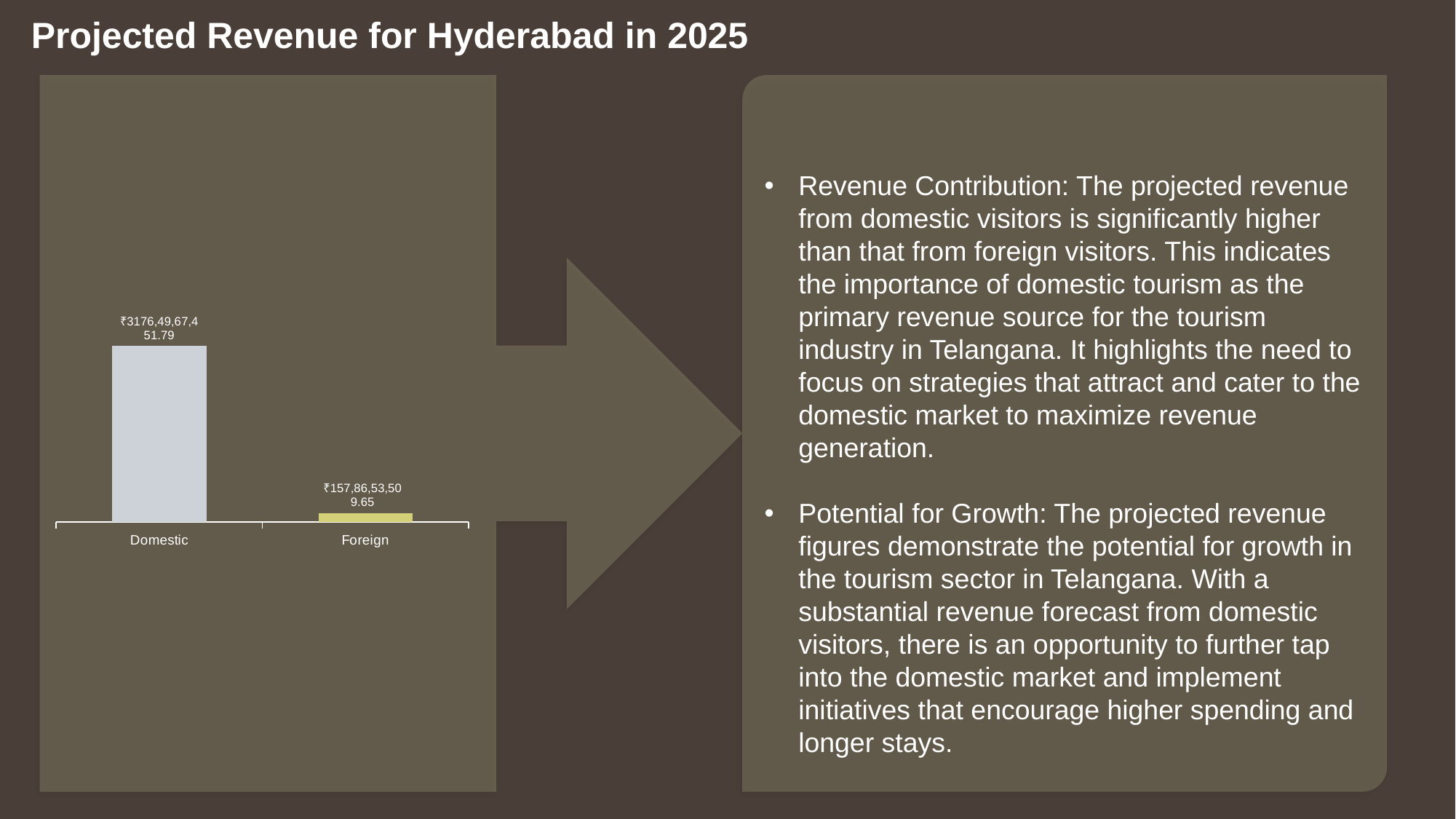

Projected Revenue for Hyderabad in 2025

Revenue Contribution: The projected revenue from domestic visitors is significantly higher than that from foreign visitors. This indicates the importance of domestic tourism as the primary revenue source for the tourism industry in Telangana. It highlights the need to focus on strategies that attract and cater to the domestic market to maximize revenue generation.

Potential for Growth: The projected revenue figures demonstrate the potential for growth in the tourism sector in Telangana. With a substantial revenue forecast from domestic visitors, there is an opportunity to further tap into the domestic market and implement initiatives that encourage higher spending and longer stays.

### Chart

| Category |  |
|---|---|
| Domestic | 31764967451.78893 |
| Foreign | 1578653509.652808 |